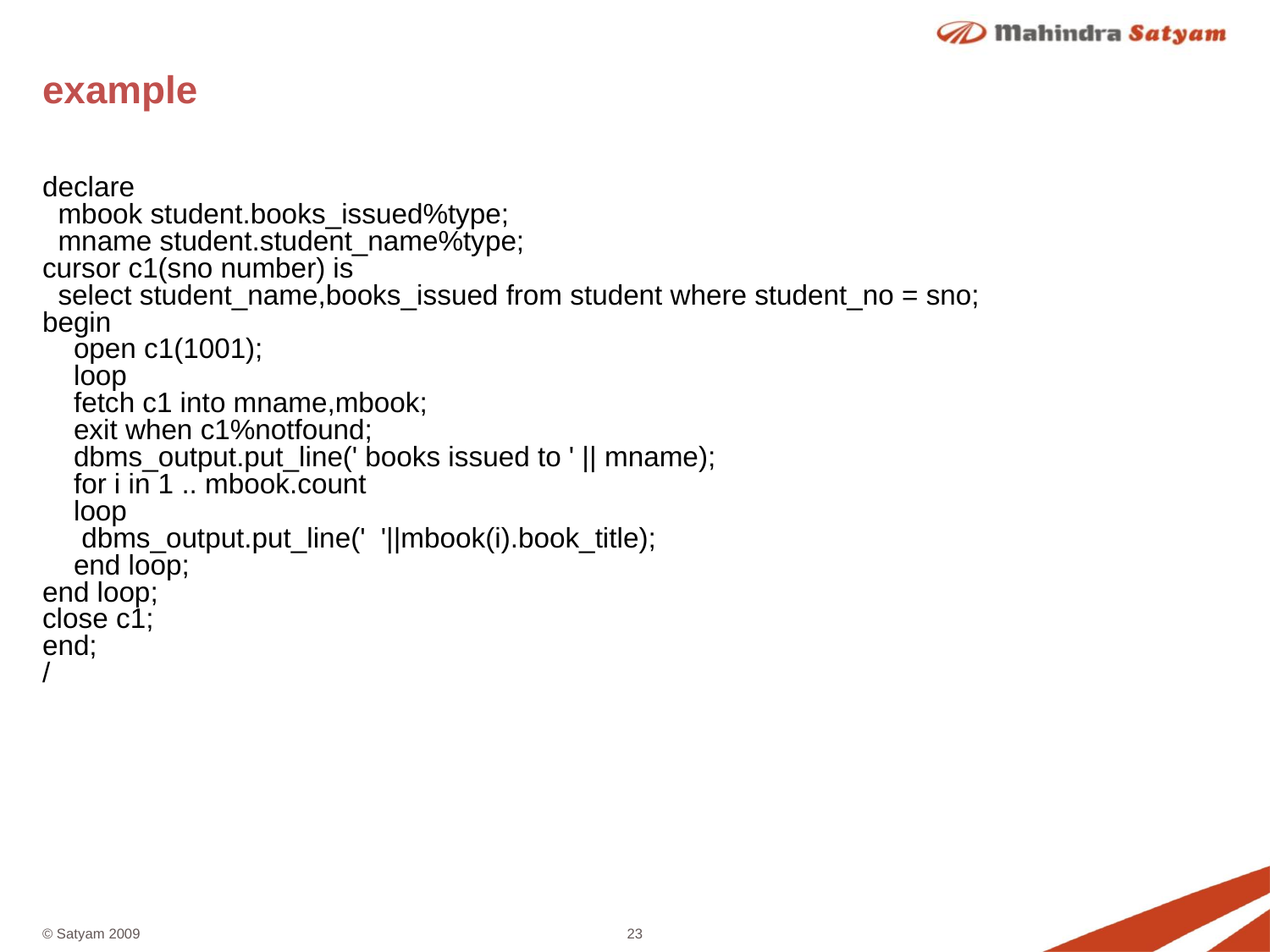

# example
declare
  mbook student.books_issued%type;
  mname student.student_name%type;
cursor c1(sno number) is
  select student_name,books_issued from student where student_no = sno;
begin
    open c1(1001);
    loop
    fetch c1 into mname,mbook;
    exit when c1%notfound;
    dbms_output.put_line(' books issued to ' || mname);
    for i in 1 .. mbook.count
    loop
     dbms_output.put_line('  '||mbook(i).book_title);
    end loop;
end loop;
close c1;
end;
/